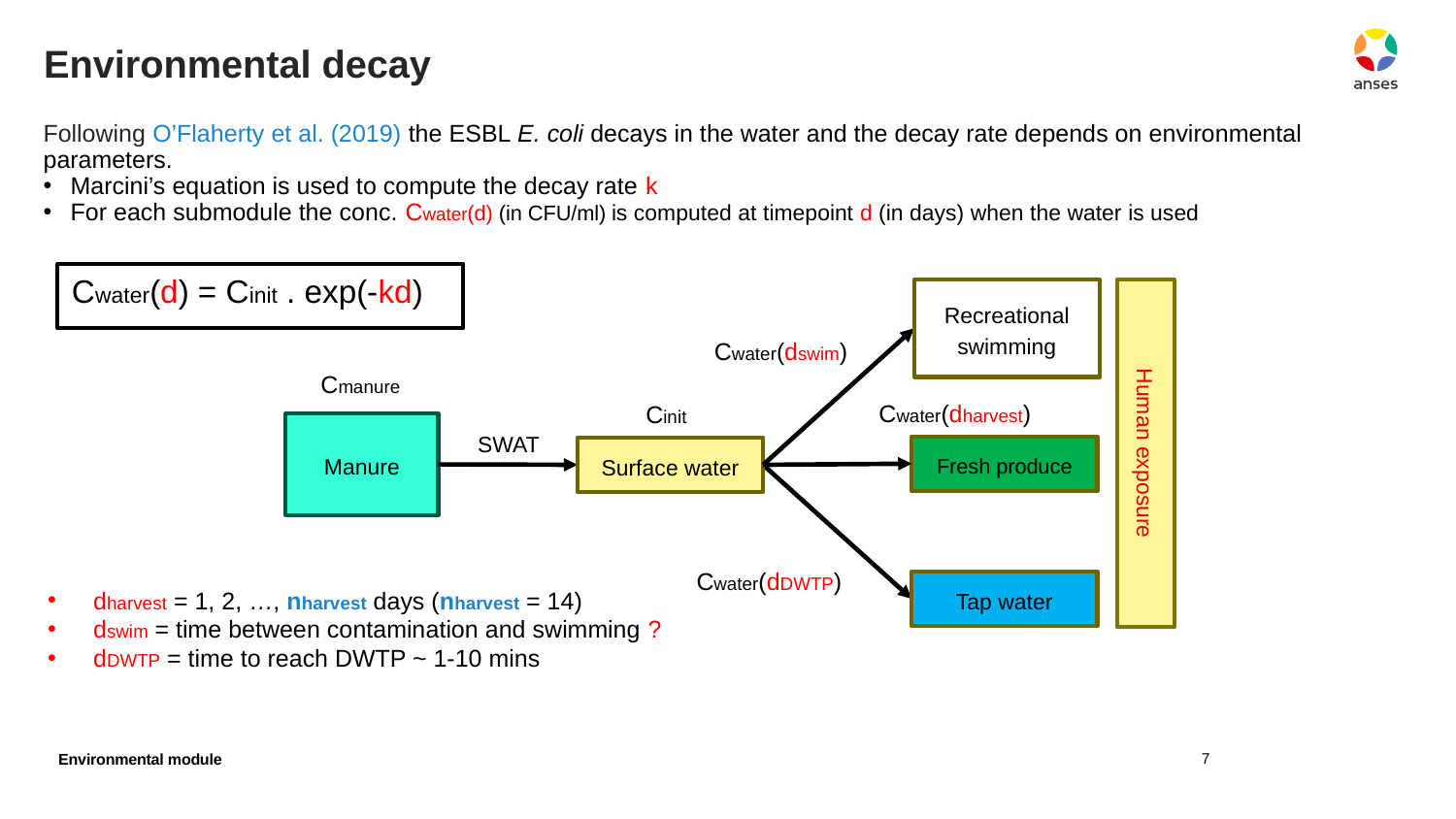

# Environmental decay
Following O’Flaherty et al. (2019) the ESBL E. coli decays in the water and the decay rate depends on environmental parameters.
Marcini’s equation is used to compute the decay rate k
For each submodule the conc. Cwater(d) (in CFU/ml) is computed at timepoint d (in days) when the water is used

Cwater(d) = Cinit . exp(-kd)

Recreational swimming
Manure
Fresh produce
Surface water
Tap water
Human exposure
Cwater(dswim)
Cmanure
Cwater(dharvest)
Cinit
SWAT
Cwater(dDWTP)
dharvest = 1, 2, …, nharvest days (nharvest = 14)
dswim = time between contamination and swimming ?
dDWTP = time to reach DWTP ~ 1-10 mins
7
Environmental module